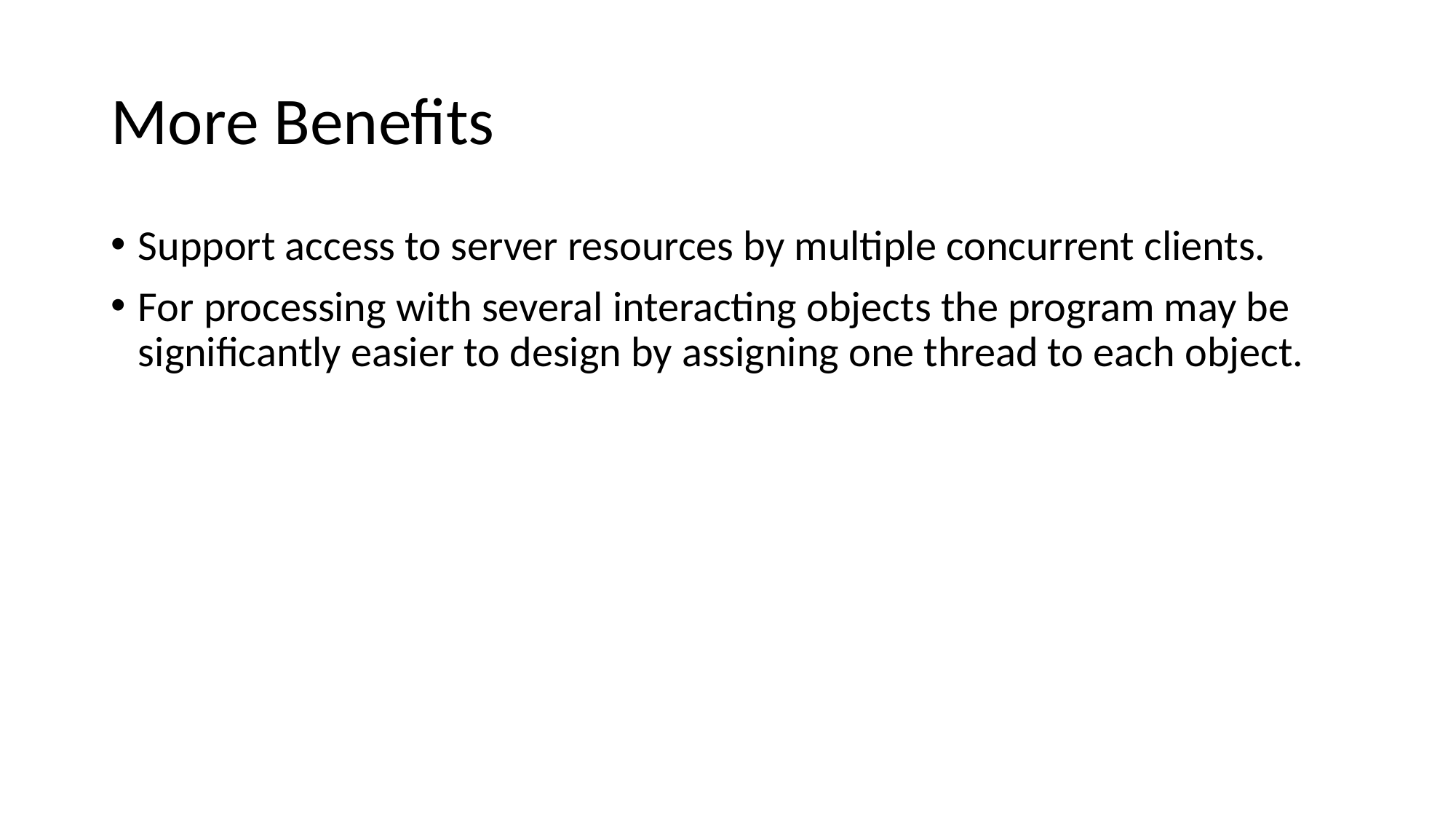

# More Benefits
Support access to server resources by multiple concurrent clients.
For processing with several interacting objects the program may be significantly easier to design by assigning one thread to each object.
16